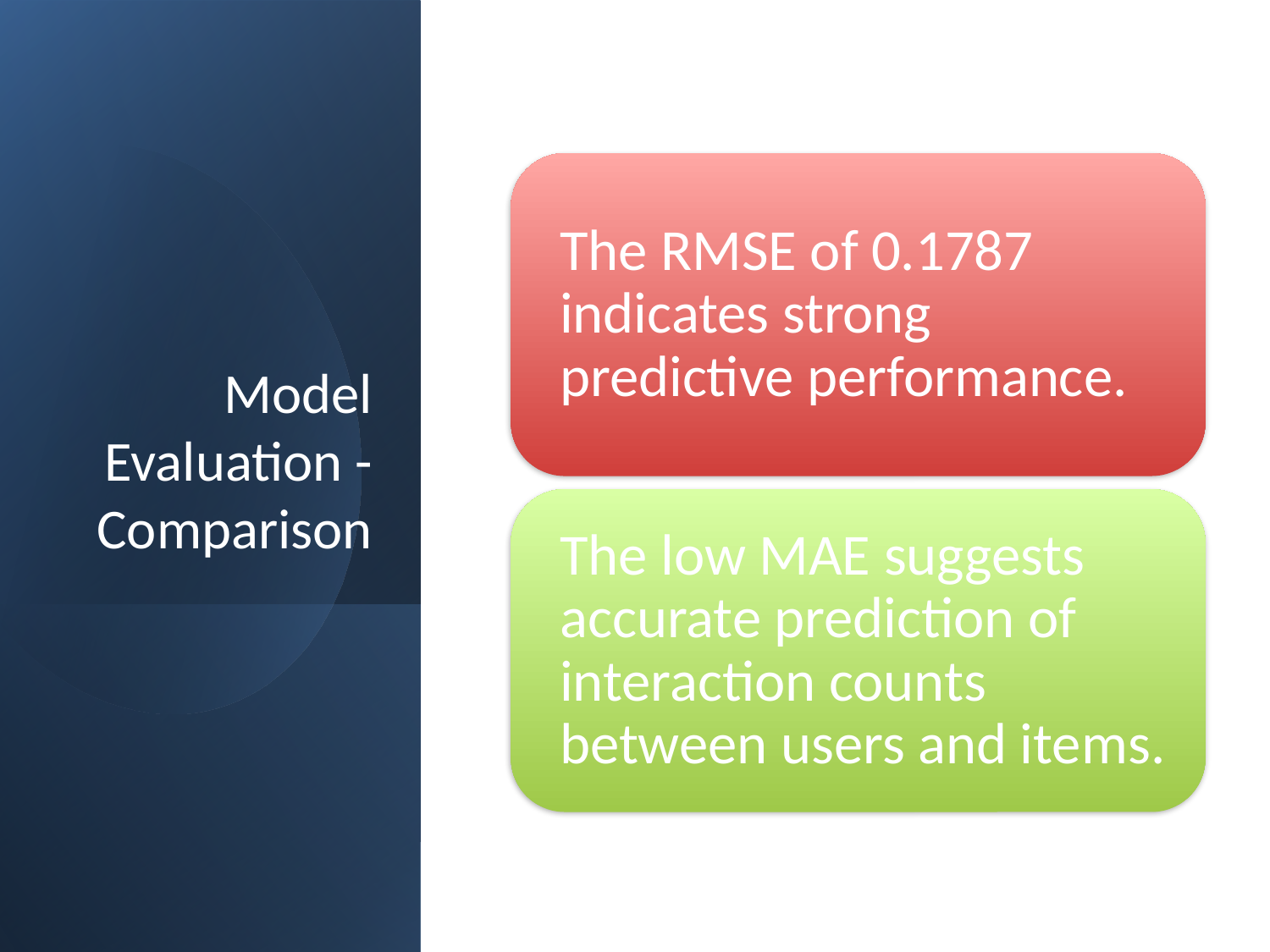

The RMSE of 0.1787 indicates strong predictive performance.
The low MAE suggests accurate prediction of interaction counts between users and items.

# Model Evaluation - Comparison